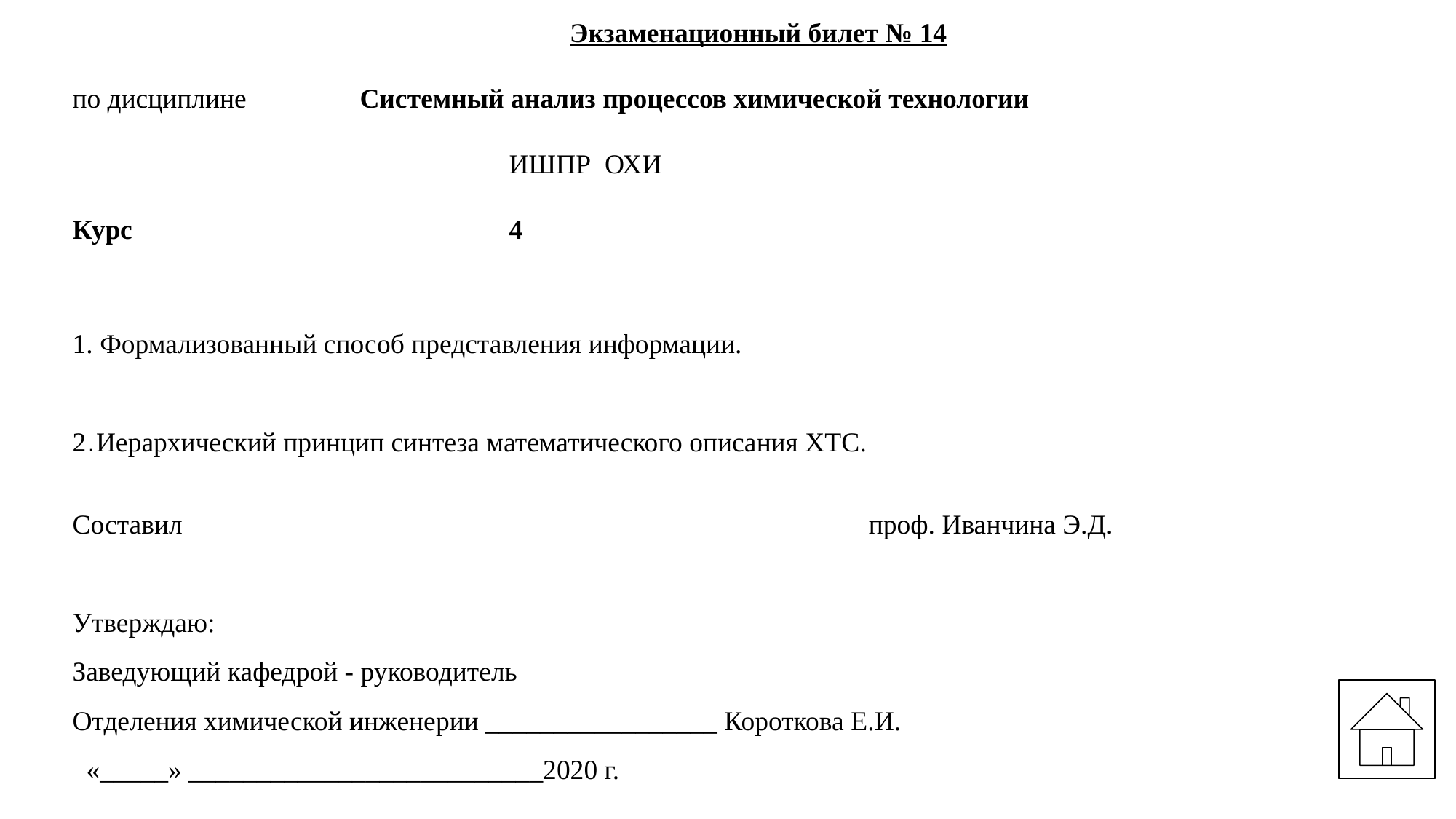

Экзаменационный билет № 14

по дисциплине	          Системный анализ процессов химической технологии

			ИШПР  ОХИ

Курс			4

1. Формализованный способ представления информации.

2.Иерархический принцип синтеза математического описания ХТС.

Составил							проф. Иванчина Э.Д.

Утверждаю:
Заведующий кафедрой - руководитель
Отделения химической инженерии _________________ Короткова Е.И.
  «_____» __________________________2020 г.